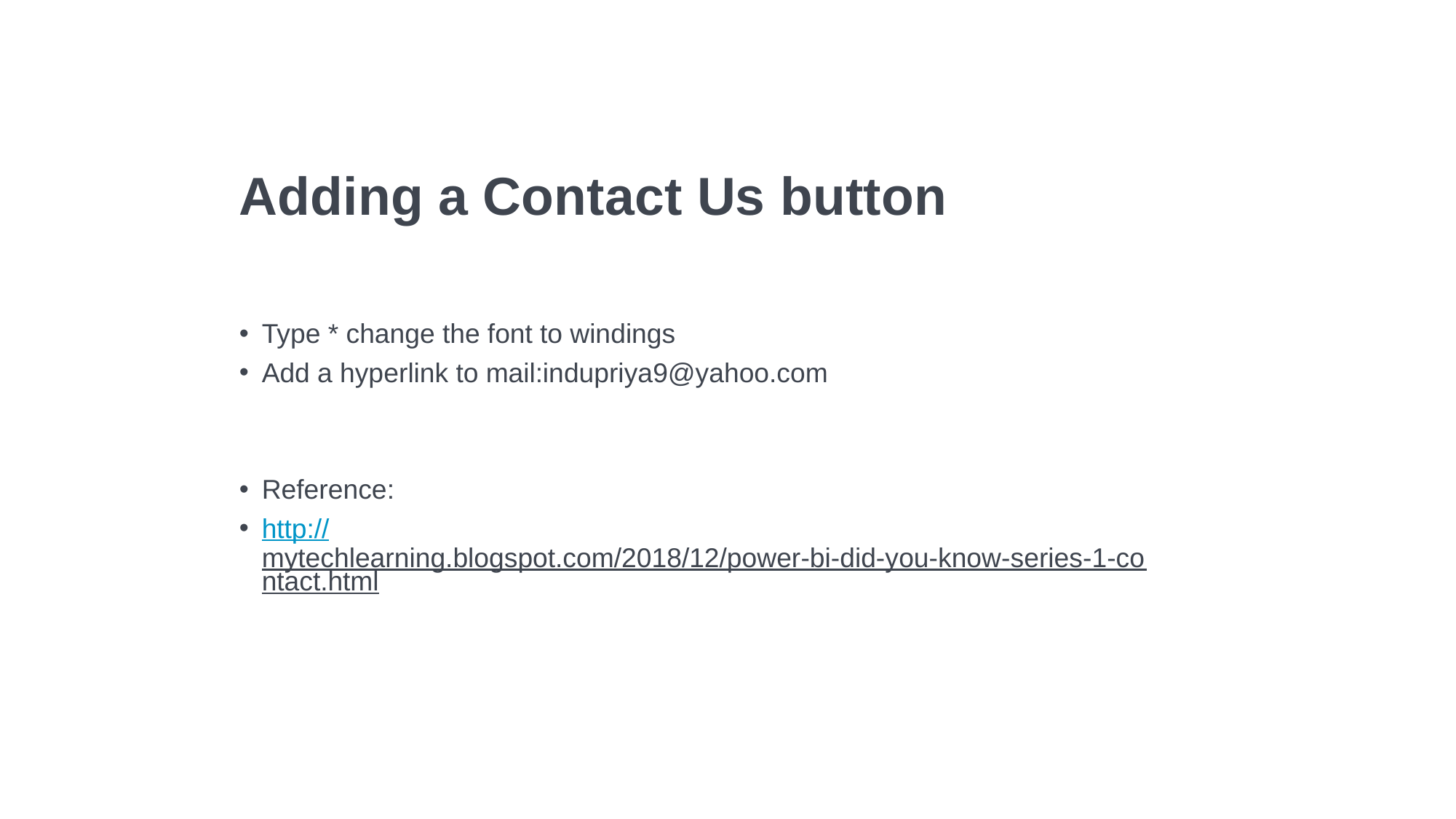

# Adding a Contact Us button
Type * change the font to windings
Add a hyperlink to mail:indupriya9@yahoo.com

Reference:
http://mytechlearning.blogspot.com/2018/12/power-bi-did-you-know-series-1-contact.html